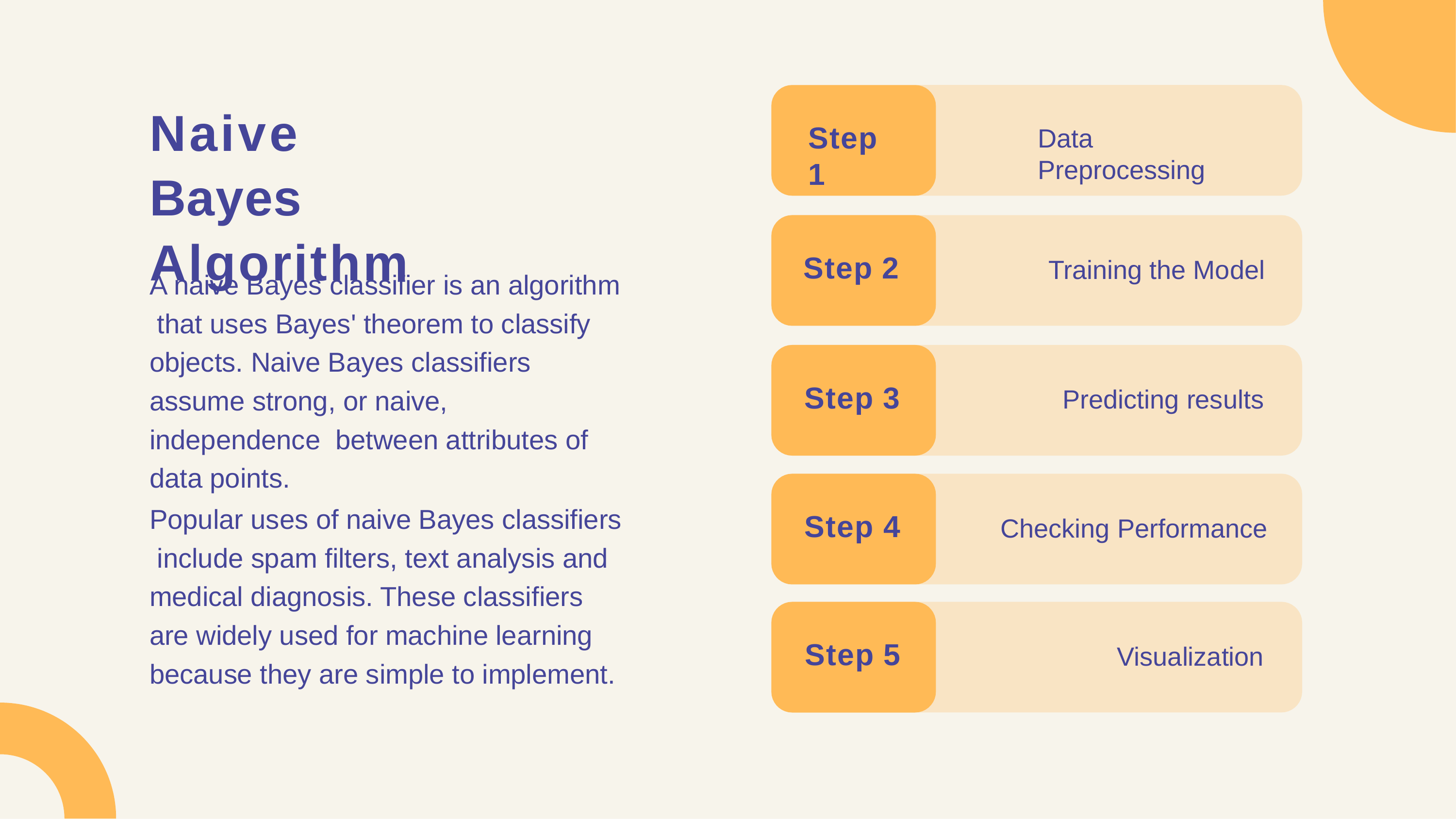

# Naive Bayes  Algorithm
Step 1
Data Preprocessing

Step 2
Training the Model
A naive Bayes classifier is an algorithm  that uses Bayes' theorem to classify  objects. Naive Bayes classifiers  assume strong, or naive, independence  between attributes of data points.
Popular uses of naive Bayes classifiers  include spam filters, text analysis and  medical diagnosis. These classifiers  are widely used for machine learning  because they are simple to implement.

Step 3
Predicting results

Step 4
Checking Performance

Step 5
Visualization